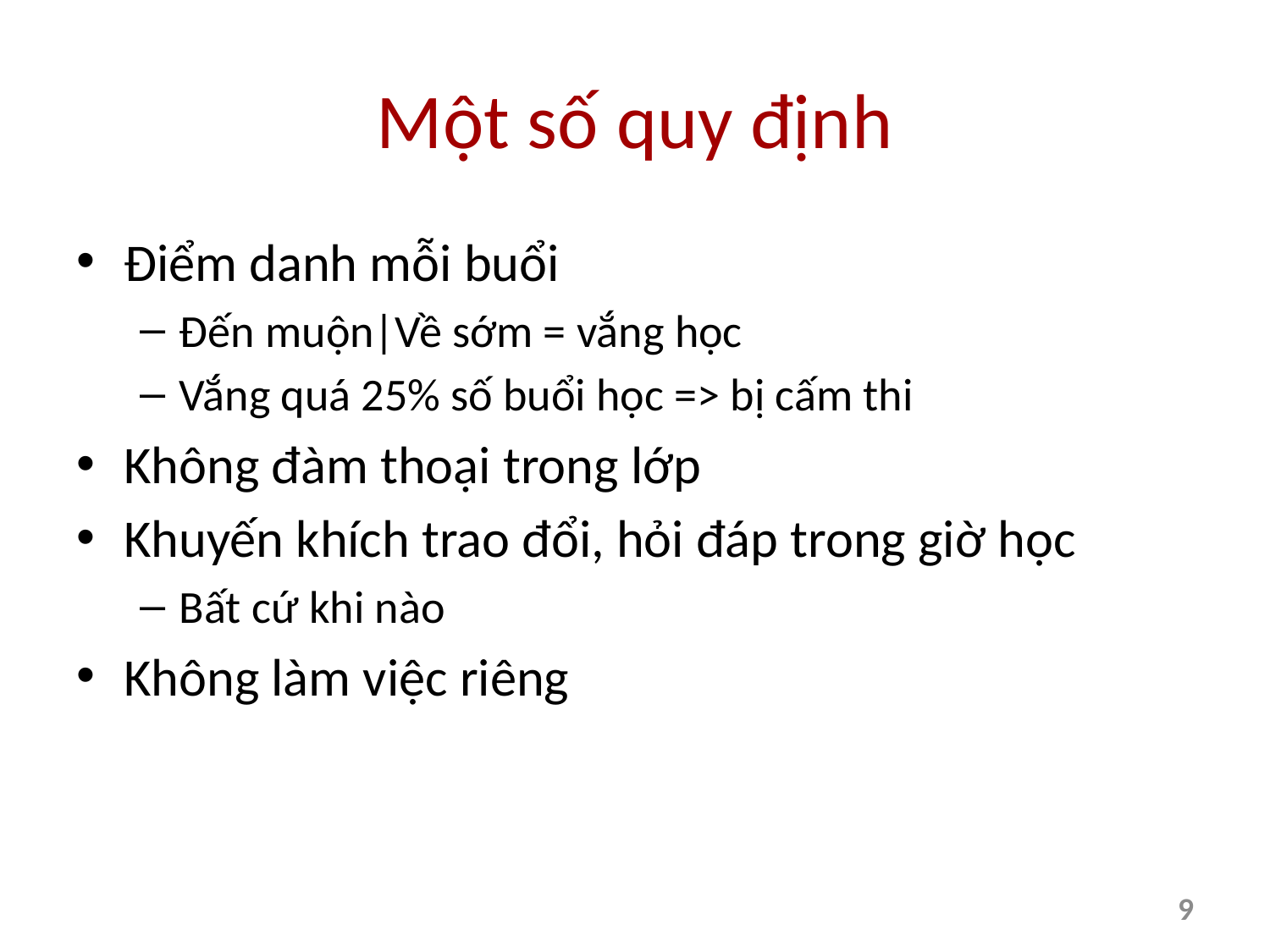

# Một số quy định
Điểm danh mỗi buổi
Đến muộn|Về sớm = vắng học
Vắng quá 25% số buổi học => bị cấm thi
Không đàm thoại trong lớp
Khuyến khích trao đổi, hỏi đáp trong giờ học
Bất cứ khi nào
Không làm việc riêng
9